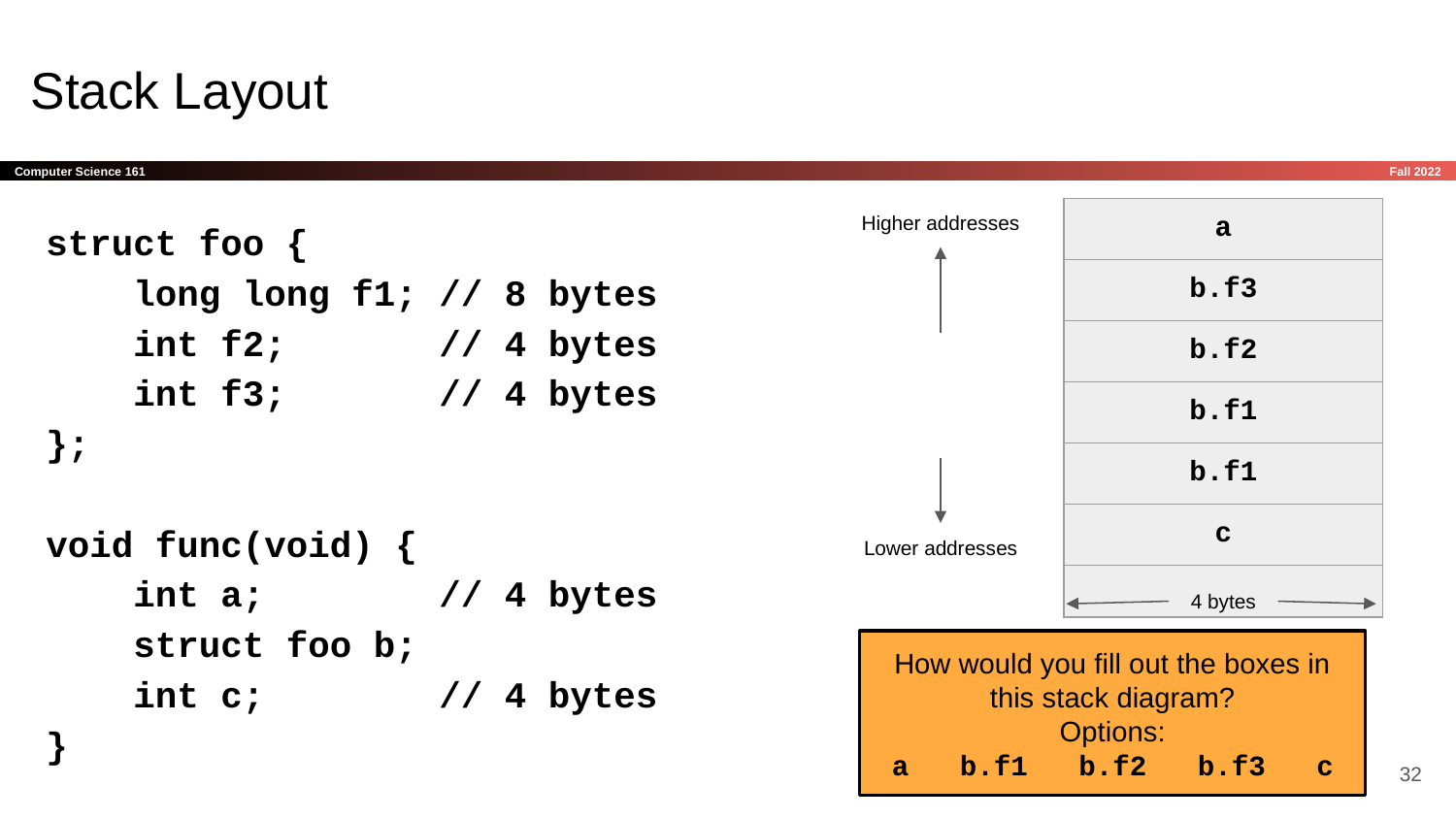

# Stack Layout
Higher addresses
struct foo {
    long long f1; // 8 bytes
    int f2;       // 4 bytes
    int f3;       // 4 bytes
};
void func(void) {
    int a;        // 4 bytes
    struct foo b;
    int c;        // 4 bytes
}
|  |
| --- |
|  |
|  |
|  |
|  |
|  |
| a |
| --- |
| b.f3 |
| b.f2 |
| b.f1 |
| b.f1 |
| c |
Lower addresses
4 bytes
How would you fill out the boxes in this stack diagram?
Options:
a   b.f1   b.f2   b.f3   c
32